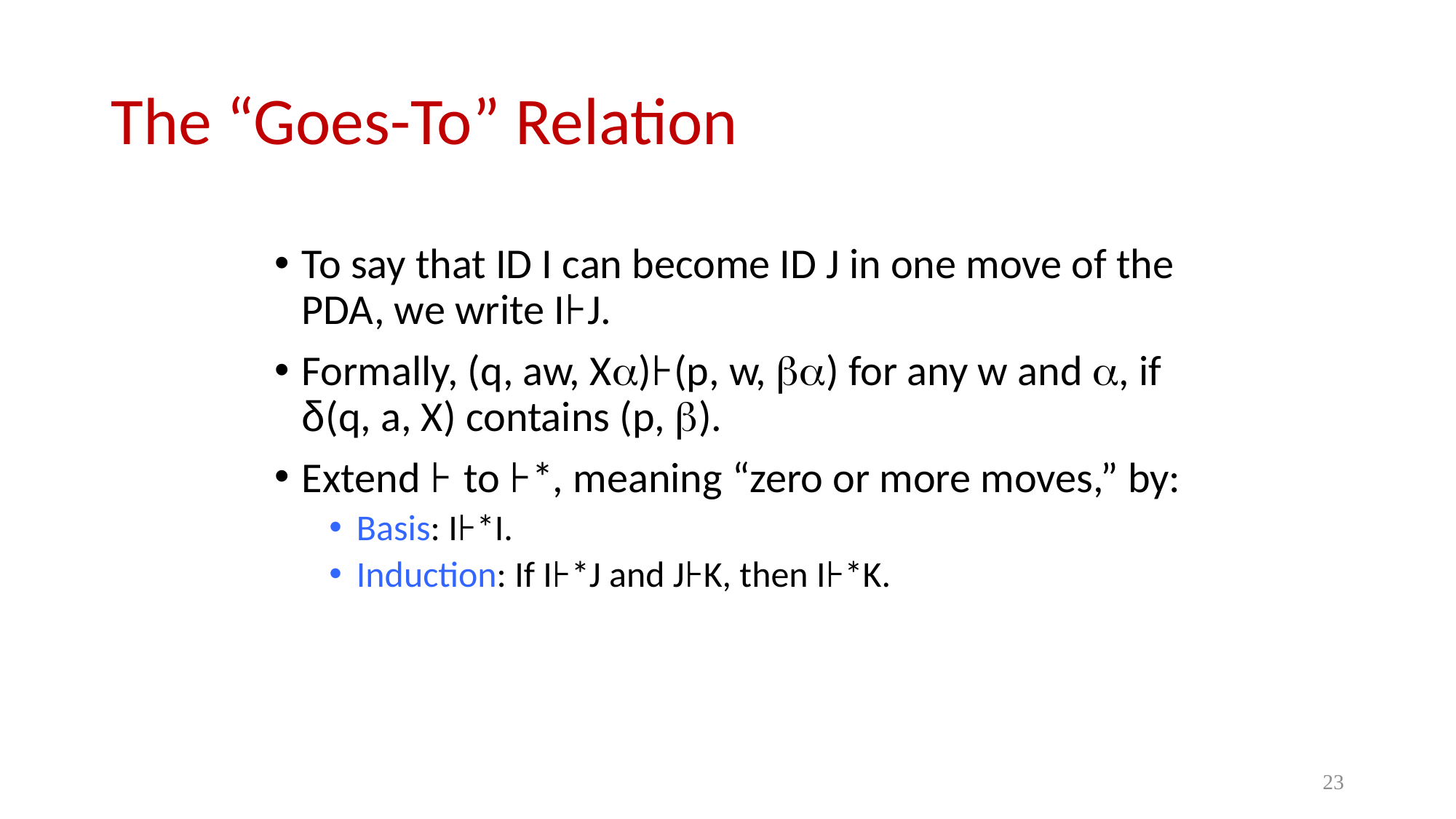

# The “Goes-To” Relation
To say that ID I can become ID J in one move of the PDA, we write I⊦J.
Formally, (q, aw, Xα)⊦(p, w, βα) for any w and α, if δ(q, a, X) contains (p, β).
Extend ⊦ to ⊦*, meaning “zero or more moves,” by:
Basis: I⊦*I.
Induction: If I⊦*J and J⊦K, then I⊦*K.
23